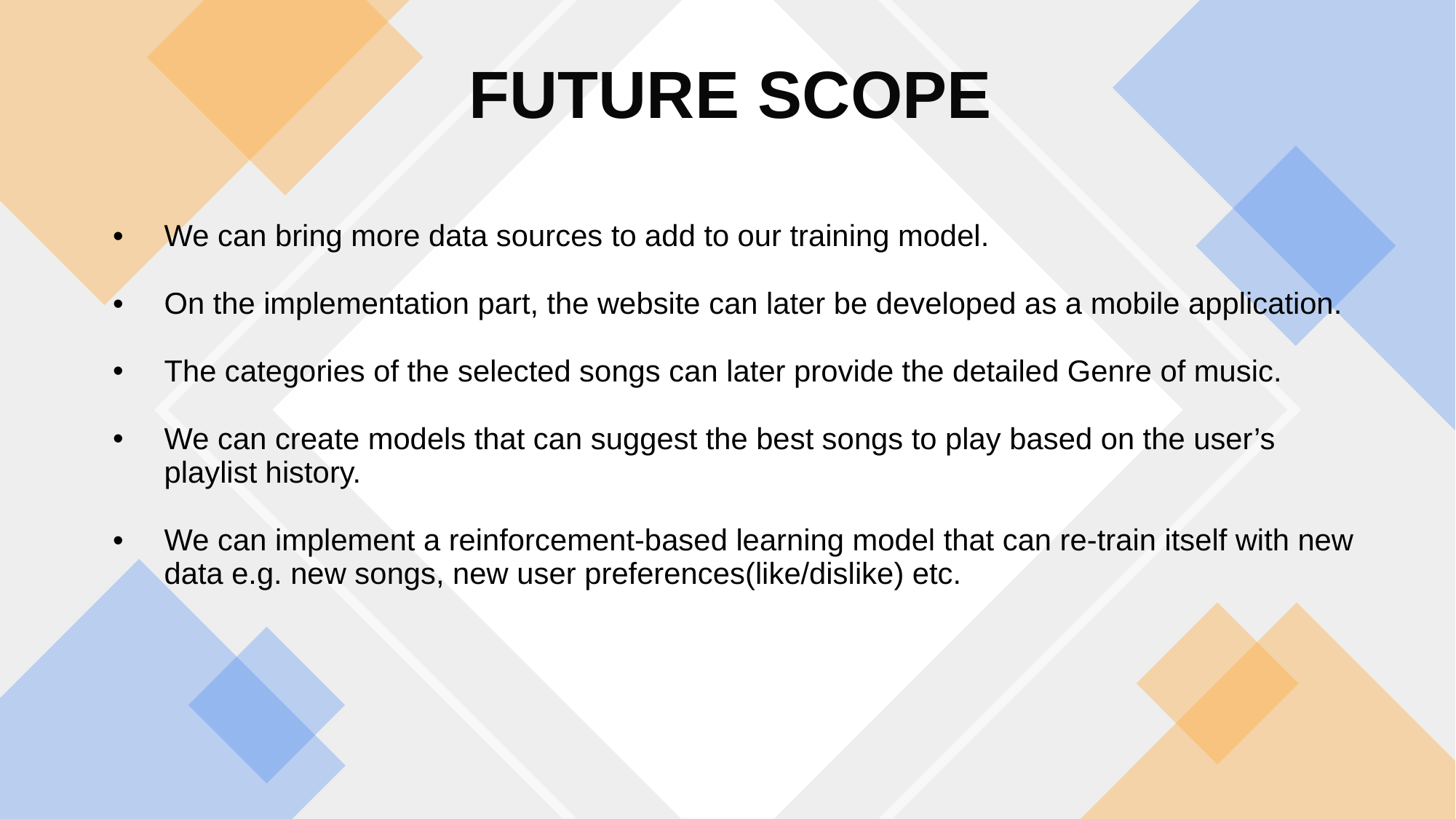

# FUTURE SCOPE

We can bring more data sources to add to our training model.

On the implementation part, the website can later be developed as a mobile application.

The categories of the selected songs can later provide the detailed Genre of music.

We can create models that can suggest the best songs to play based on the user’s playlist history.

We can implement a reinforcement-based learning model that can re-train itself with new data e.g. new songs, new user preferences(like/dislike) etc.